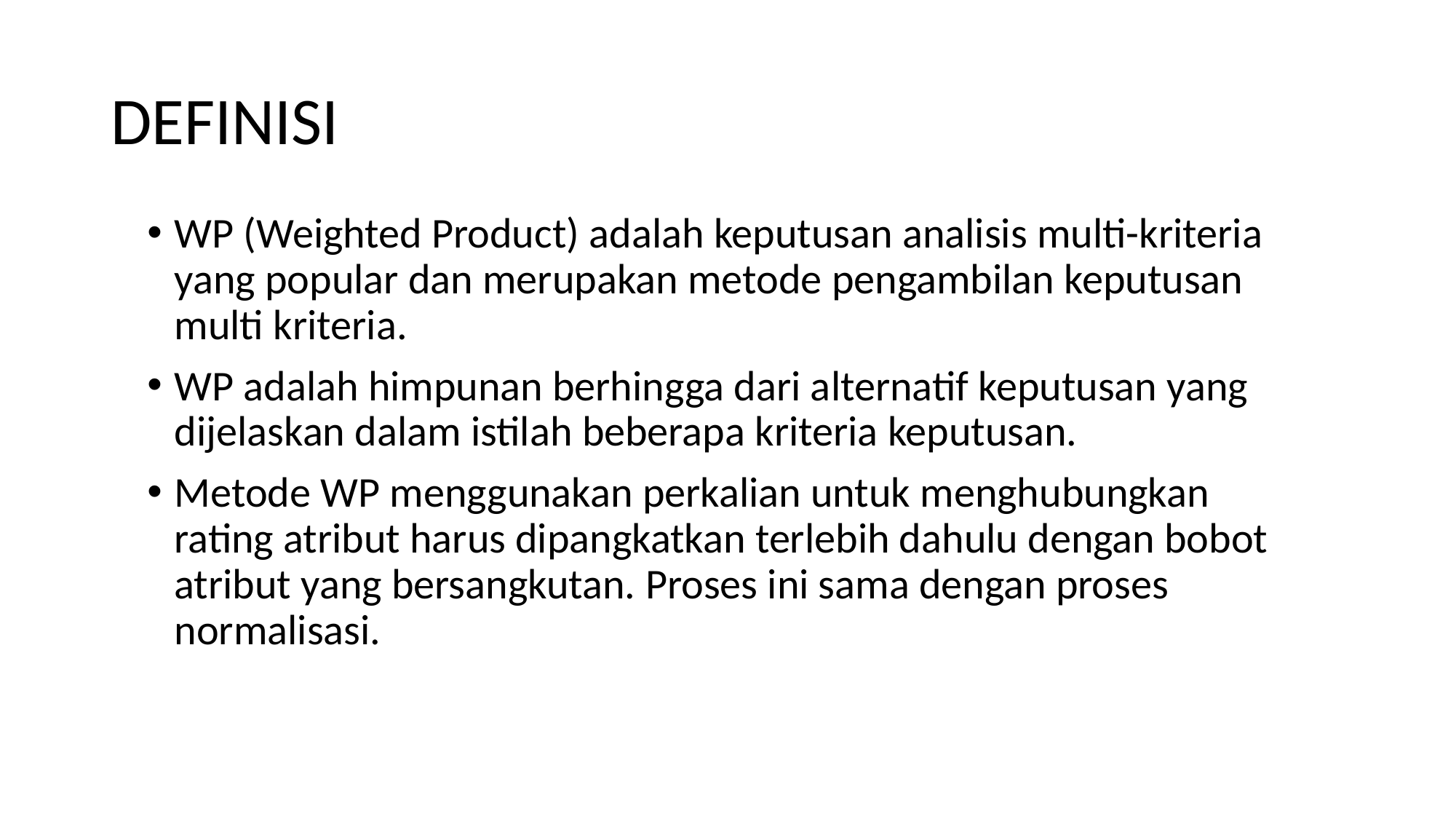

# DEFINISI
WP (Weighted Product) adalah keputusan analisis multi-kriteria yang popular dan merupakan metode pengambilan keputusan multi kriteria.
WP adalah himpunan berhingga dari alternatif keputusan yang dijelaskan dalam istilah beberapa kriteria keputusan.
Metode WP menggunakan perkalian untuk menghubungkan rating atribut harus dipangkatkan terlebih dahulu dengan bobot atribut yang bersangkutan. Proses ini sama dengan proses normalisasi.